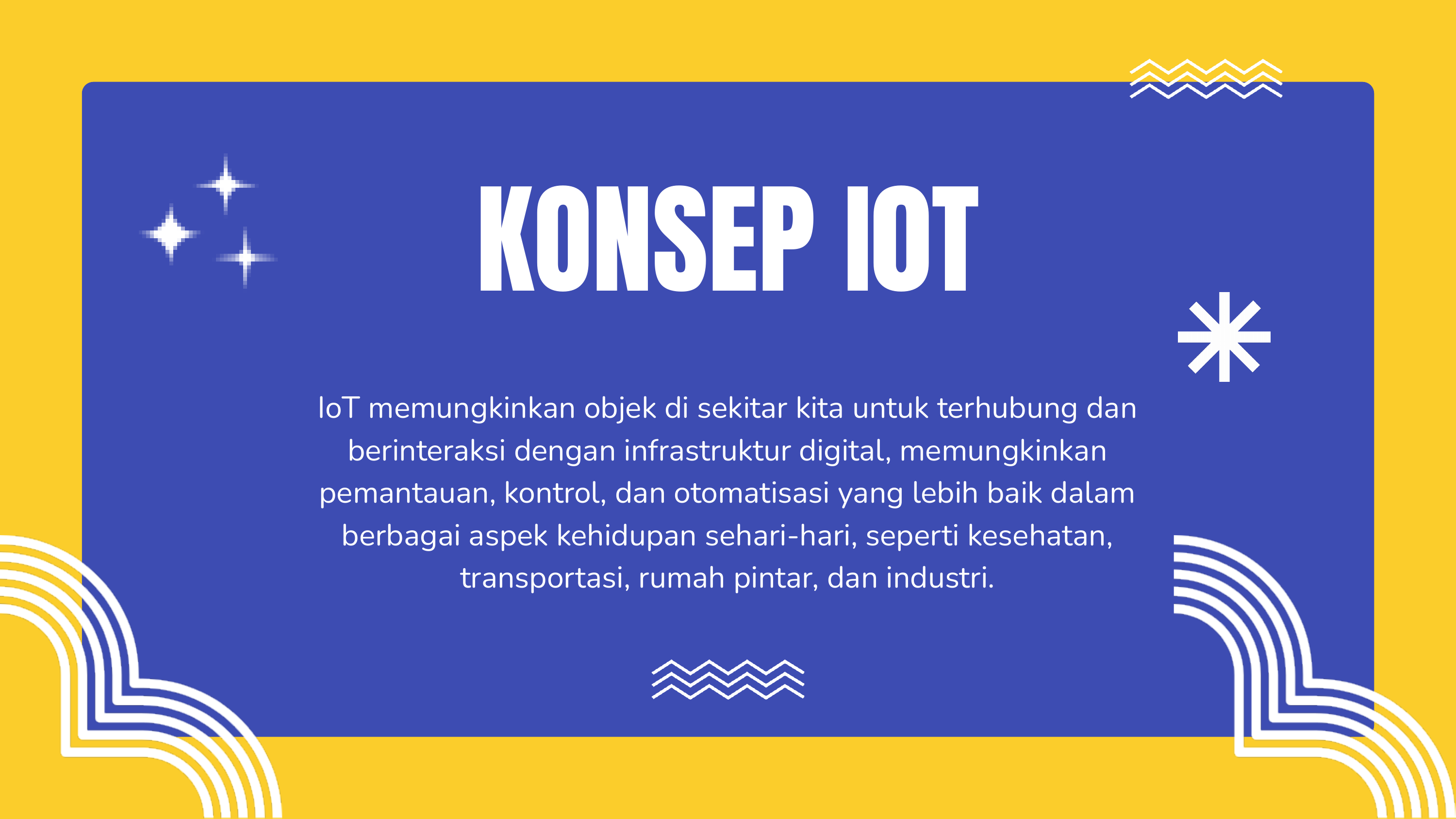

KONSEP I0T

IoT memungkinkan objek di sekitar kita untuk terhubung dan berinteraksi dengan infrastruktur digital, memungkinkan pemantauan, kontrol, dan otomatisasi yang lebih baik dalam berbagai aspek kehidupan sehari-hari, seperti kesehatan, transportasi, rumah pintar, dan industri.